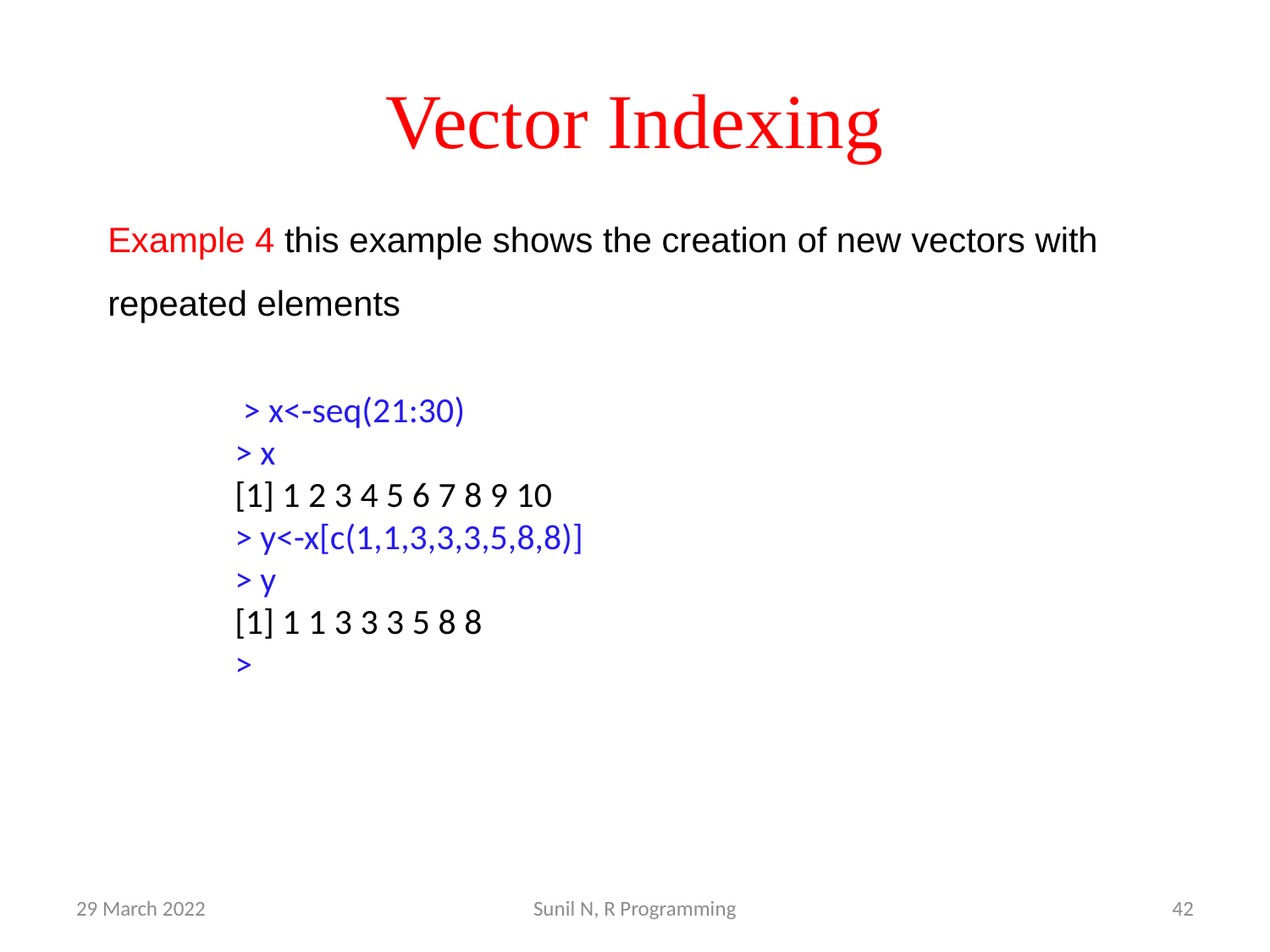

# Vector Indexing
Example 4 this example shows the creation of new vectors with repeated elements

	 > x<-seq(21:30)
	> x
	[1] 1 2 3 4 5 6 7 8 9 10
	> y<-x[c(1,1,3,3,3,5,8,8)]
	> y
	[1] 1 1 3 3 3 5 8 8
	>

29 March 2022
Sunil N, R Programming
42